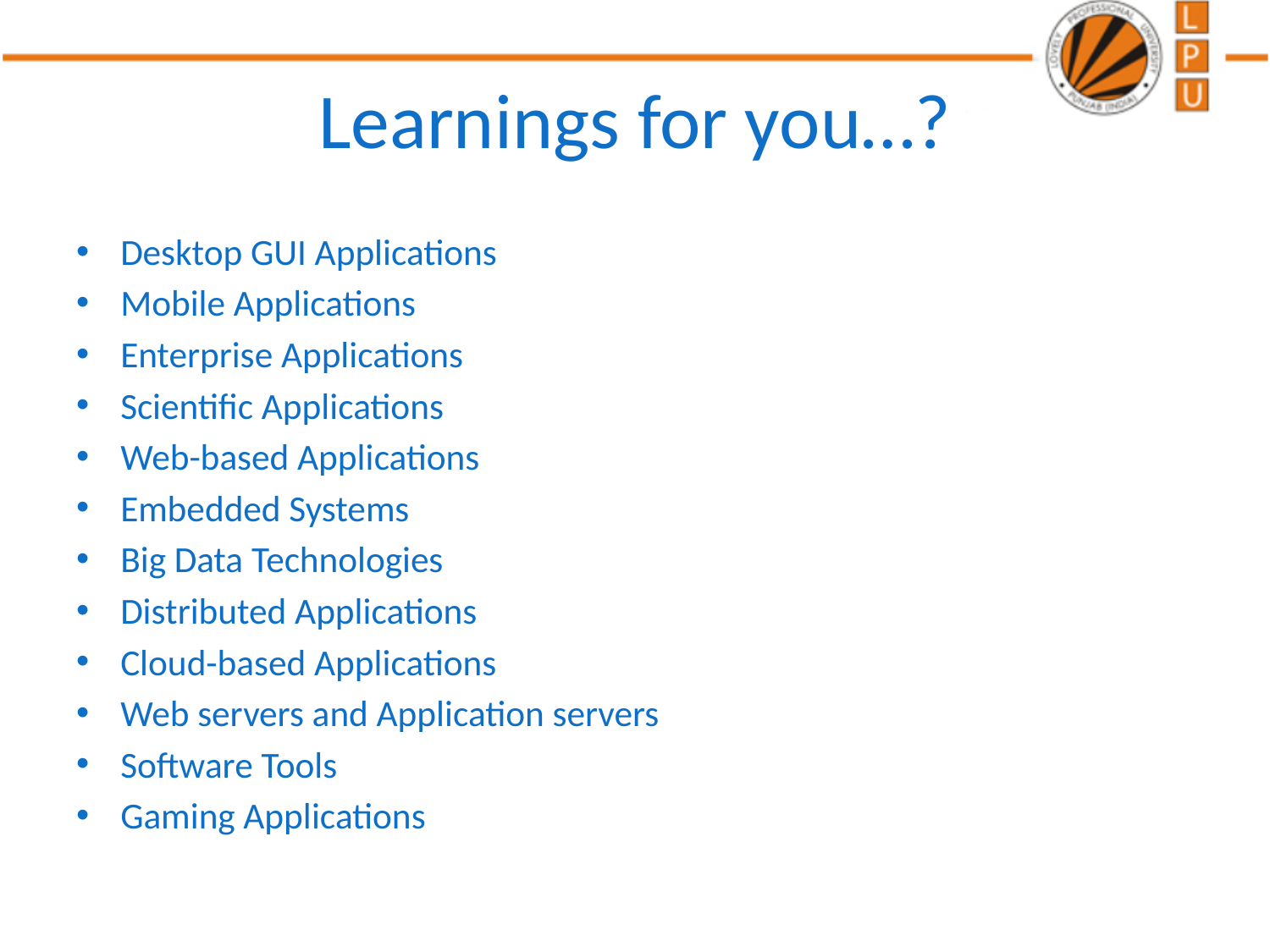

# Learnings for you…?
Desktop GUI Applications
Mobile Applications
Enterprise Applications
Scientific Applications
Web-based Applications
Embedded Systems
Big Data Technologies
Distributed Applications
Cloud-based Applications
Web servers and Application servers
Software Tools
Gaming Applications